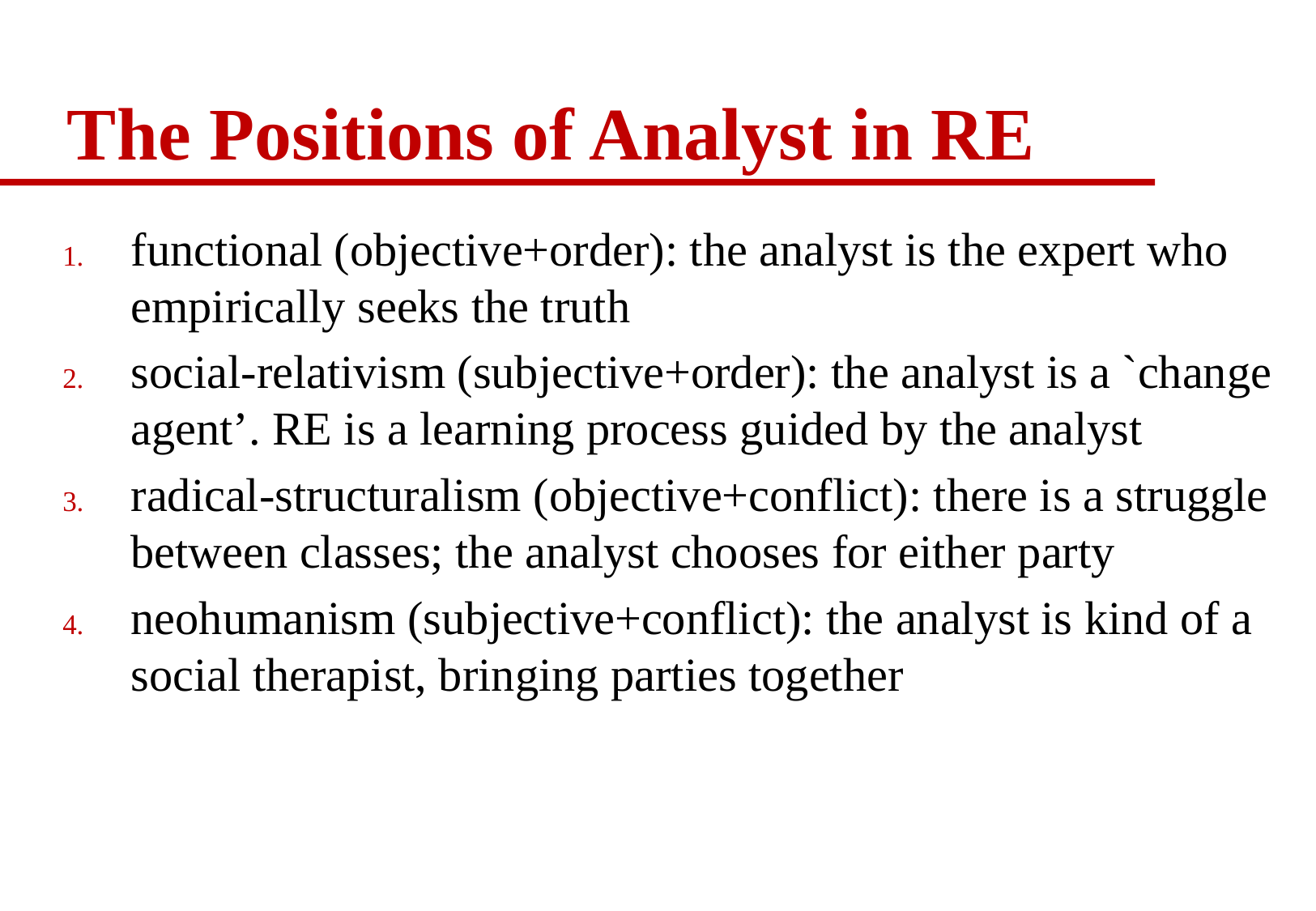

# The Positions of Analyst in RE
functional (objective+order): the analyst is the expert who empirically seeks the truth
social-relativism (subjective+order): the analyst is a `change agent’. RE is a learning process guided by the analyst
radical-structuralism (objective+conflict): there is a struggle between classes; the analyst chooses for either party
neohumanism (subjective+conflict): the analyst is kind of a social therapist, bringing parties together